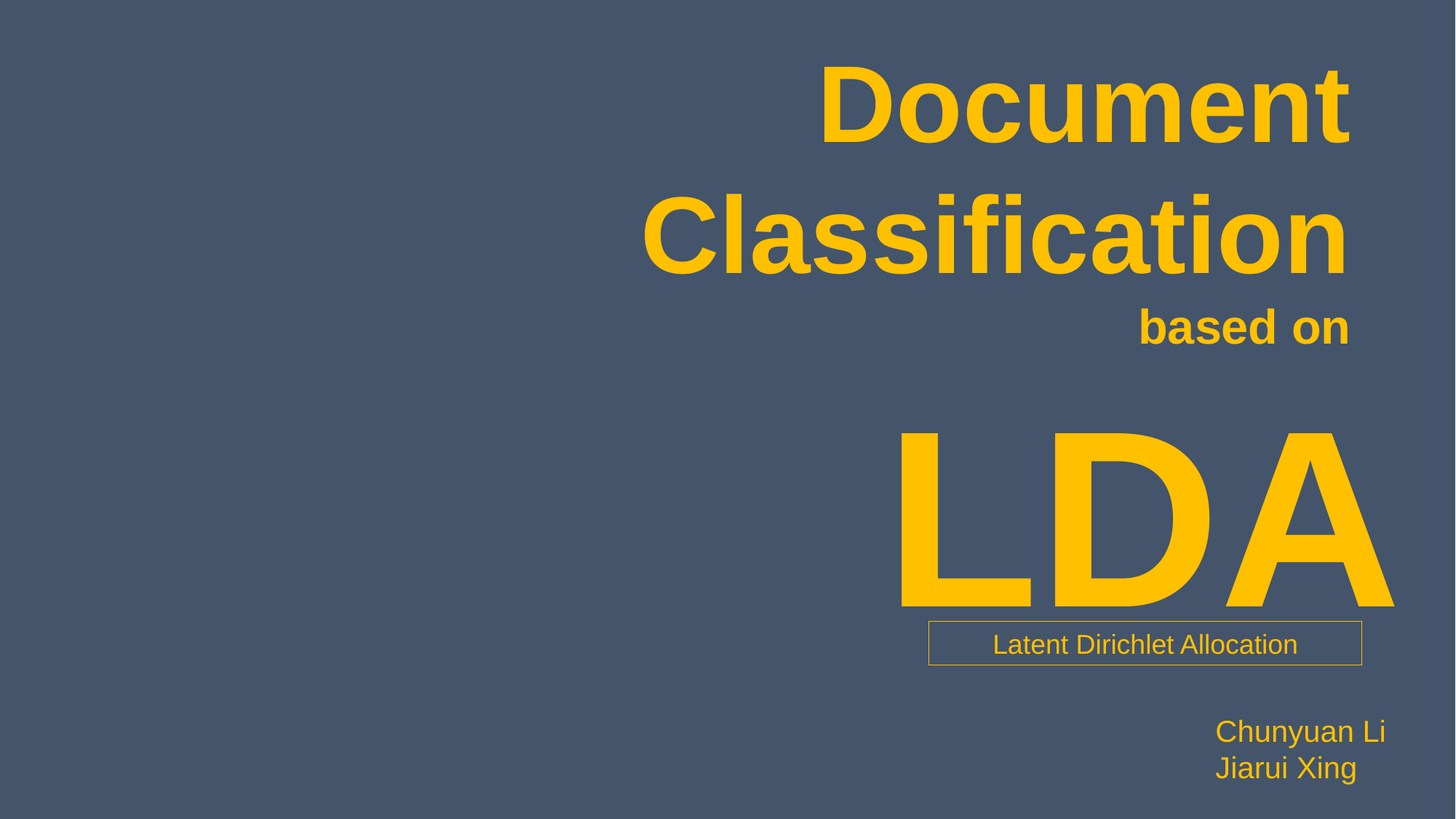

Document
Classification
 based on
LDA
Latent Dirichlet Allocation
Chunyuan Li
Jiarui Xing